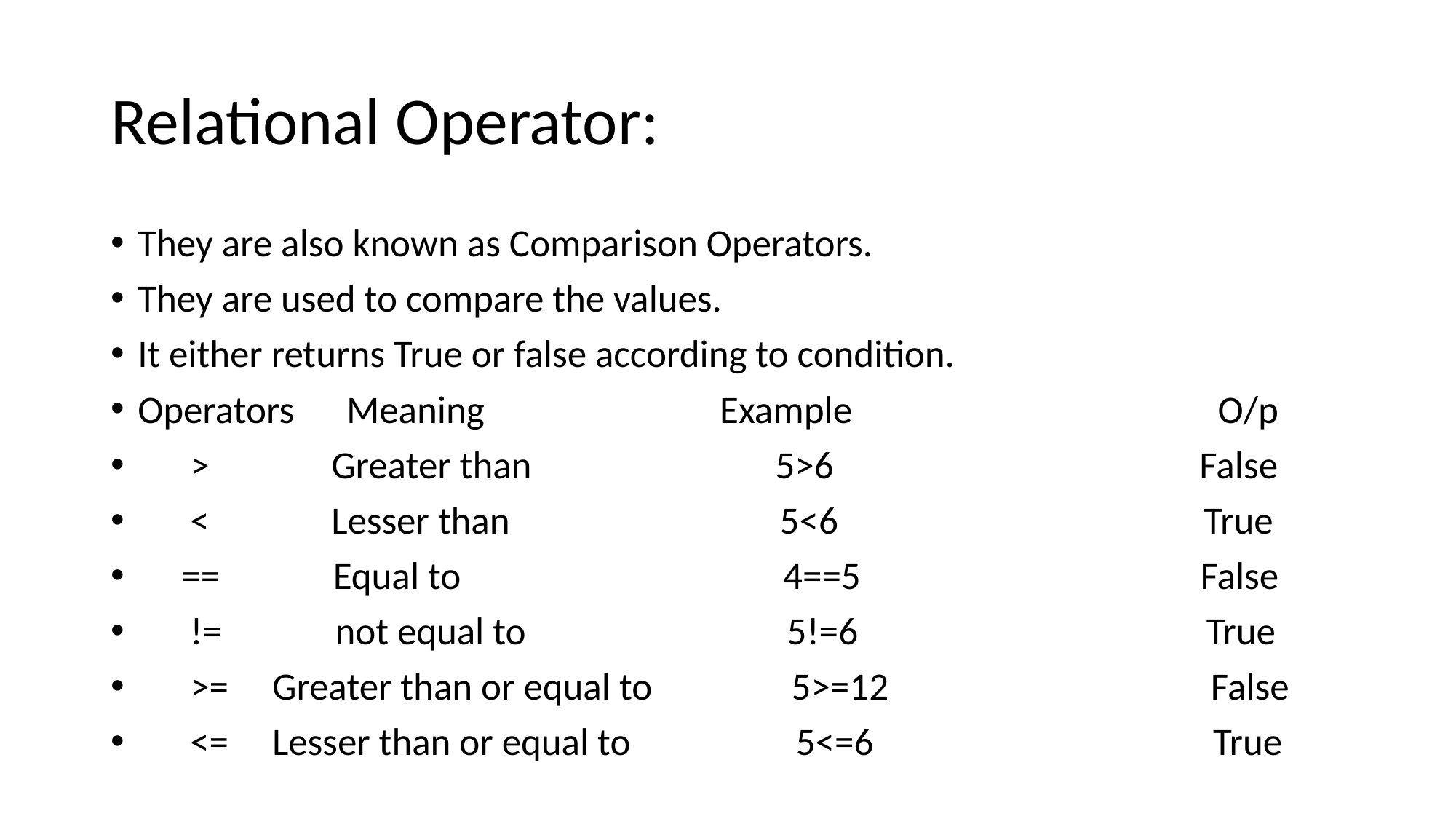

# Relational Operator:
They are also known as Comparison Operators.
They are used to compare the values.
It either returns True or false according to condition.
Operators      Meaning                           Example                                          O/p
      >              Greater than                            5>6                                          False
      <              Lesser than                               5<6                                          True
     ==             Equal to                                     4==5                                       False
      !=             not equal to                              5!=6                                        True
      >=     Greater than or equal to                5>=12                                     False
      <=     Lesser than or equal to                   5<=6                                       True